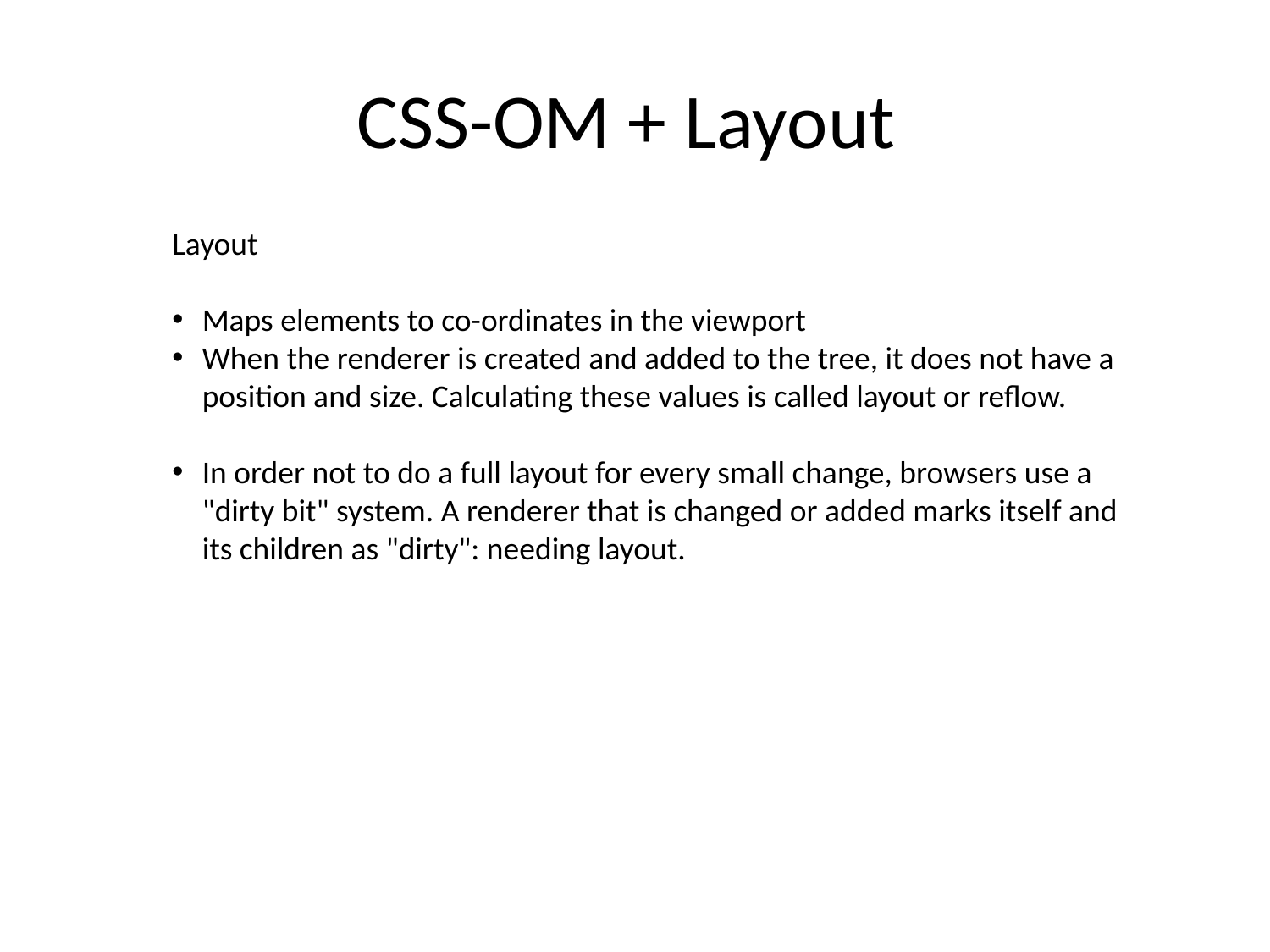

CSS-OM + Layout
Layout

Maps elements to co-ordinates in the viewport
When the renderer is created and added to the tree, it does not have a position and size. Calculating these values is called layout or reflow.

In order not to do a full layout for every small change, browsers use a "dirty bit" system. A renderer that is changed or added marks itself and its children as "dirty": needing layout.